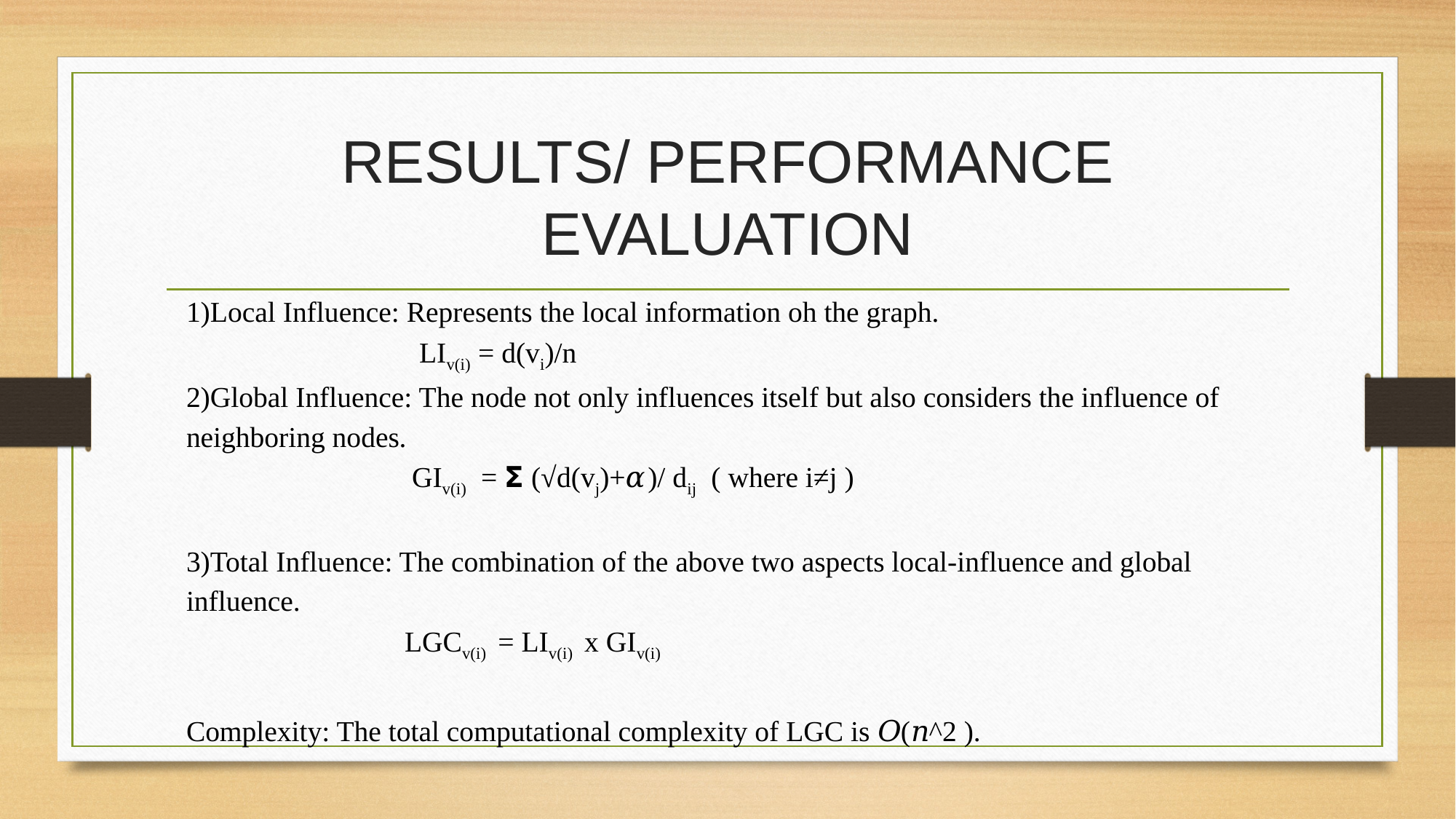

# RESULTS/ PERFORMANCE EVALUATION
1)Local Influence: Represents the local information oh the graph.
                                LIv(i) = d(vi)/n
2)Global Influence: The node not only influences itself but also considers the influence of neighboring nodes.
                               GIv(i)  = 𝝨 (√d(vj)+𝛼)/ dij  ( where i≠j )

3)Total Influence: The combination of the above two aspects local-influence and global influence.
                              LGCv(i)  = LIv(i)  x GIv(i)

Complexity: The total computational complexity of LGC is 𝑂(𝑛^2 ).